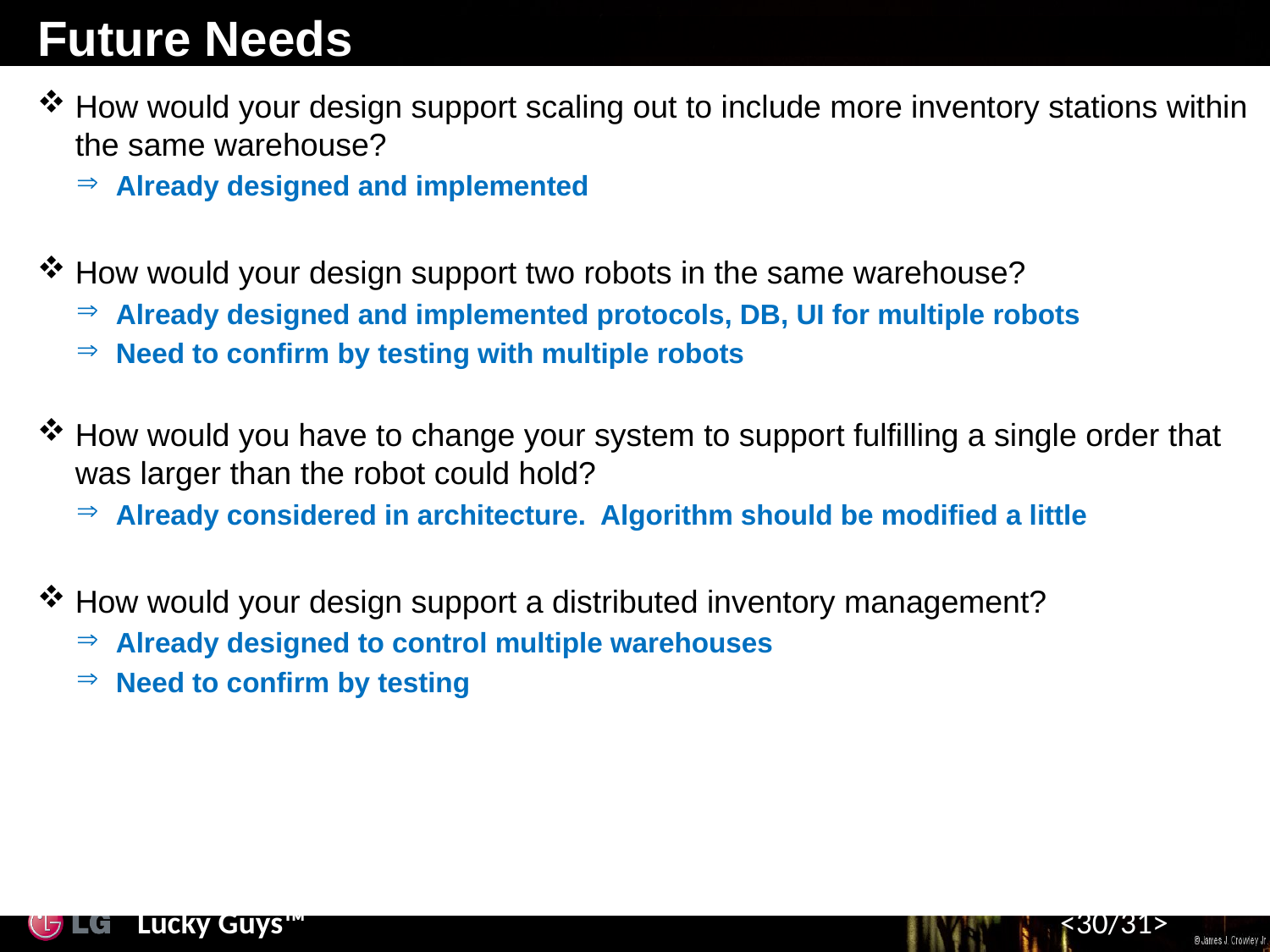

# Future Needs
How would your design support scaling out to include more inventory stations within the same warehouse?
Already designed and implemented

How would your design support two robots in the same warehouse?
Already designed and implemented protocols, DB, UI for multiple robots
Need to confirm by testing with multiple robots

How would you have to change your system to support fulfilling a single order that was larger than the robot could hold?
Already considered in architecture.  Algorithm should be modified a little

How would your design support a distributed inventory management?
Already designed to control multiple warehouses
Need to confirm by testing